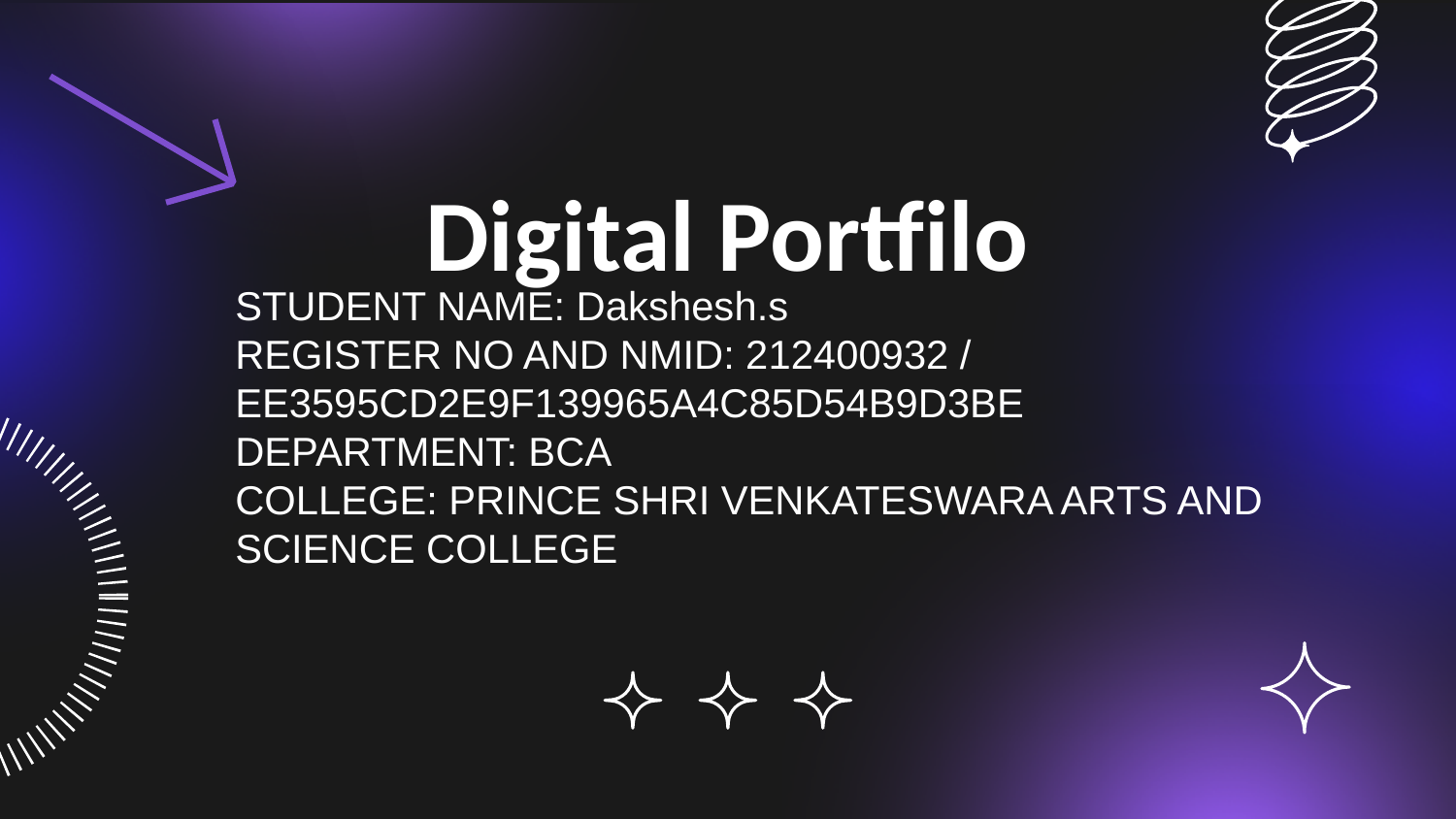

# Digital Portfilo
STUDENT NAME: Dakshesh.s
REGISTER NO AND NMID: 212400932 / EE3595CD2E9F139965A4C85D54B9D3BE
DEPARTMENT: BCA
COLLEGE: PRINCE SHRI VENKATESWARA ARTS AND SCIENCE COLLEGE